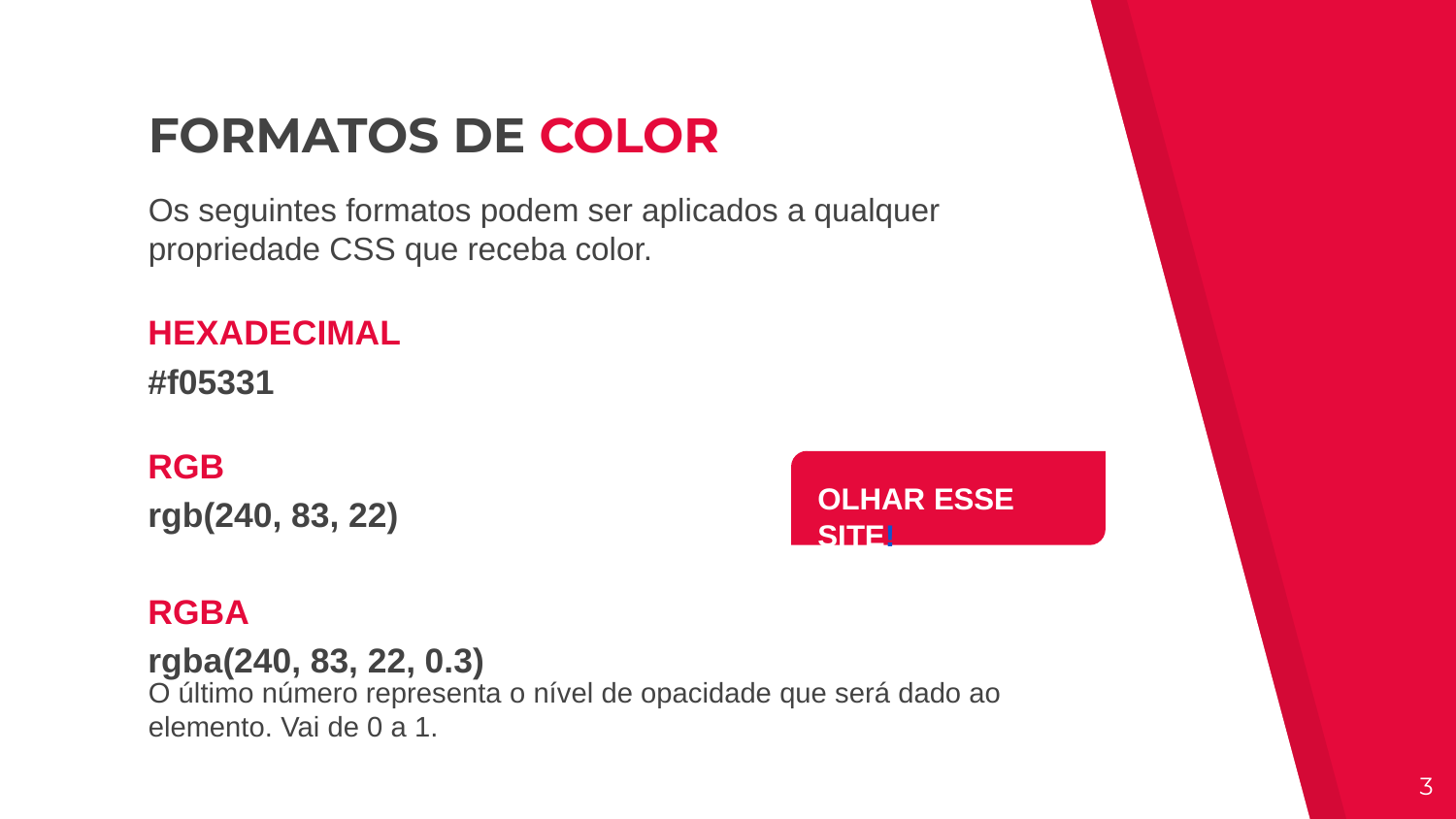

FORMATOS DE COLOR
Os seguintes formatos podem ser aplicados a qualquer propriedade CSS que receba color.

HEXADECIMAL
#f05331
RGB

OLHAR ESSE SITE!
rgb(240, 83, 22)
RGBA
rgba(240, 83, 22, 0.3)
O último número representa o nível de opacidade que será dado ao elemento. Vai de 0 a 1.

3